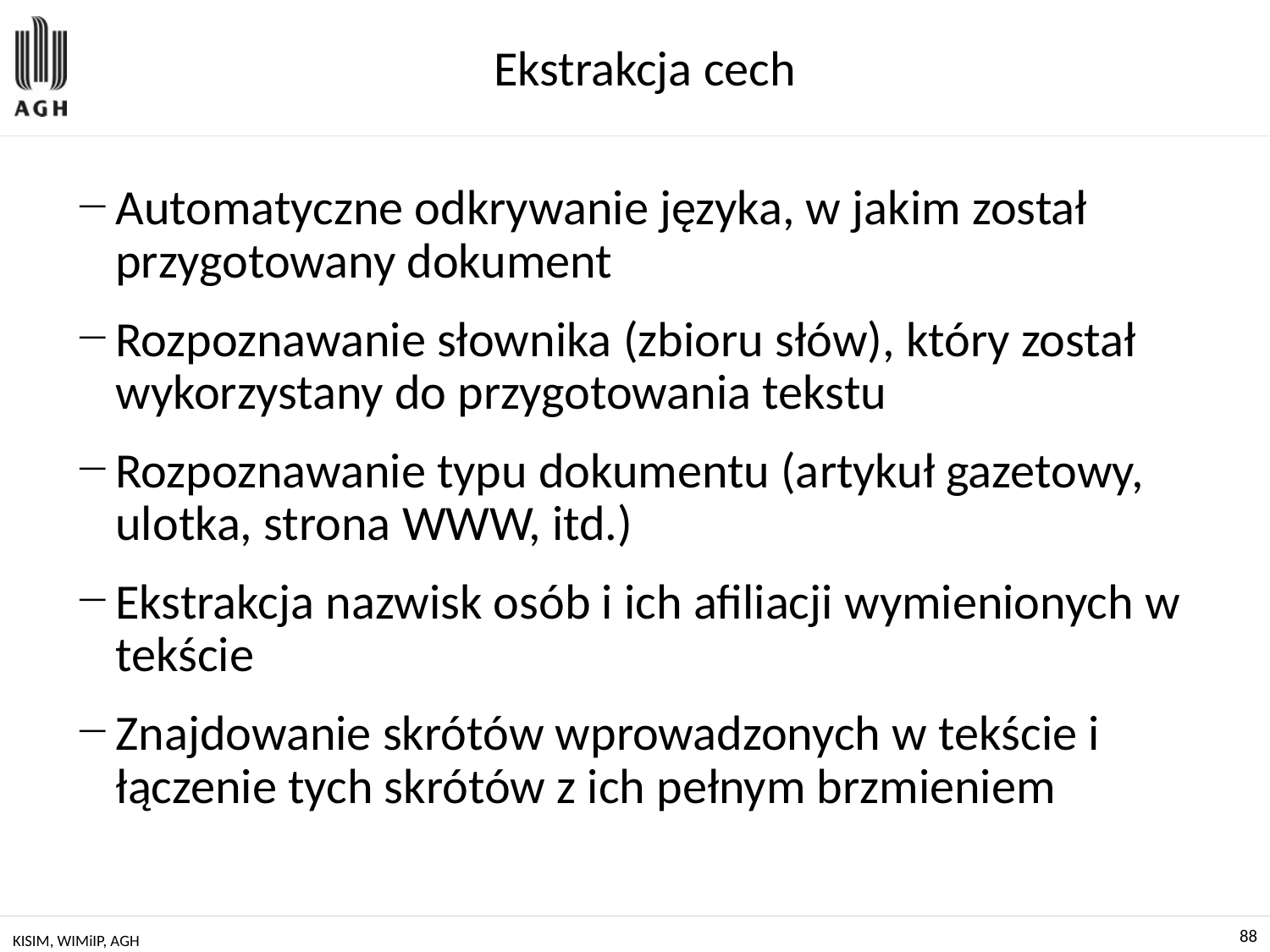

# Ekstrakcja cech
Automatyczne odkrywanie języka, w jakim został przygotowany dokument
Rozpoznawanie słownika (zbioru słów), który został wykorzystany do przygotowania tekstu
Rozpoznawanie typu dokumentu (artykuł gazetowy, ulotka, strona WWW, itd.)
Ekstrakcja nazwisk osób i ich afiliacji wymienionych w tekście
Znajdowanie skrótów wprowadzonych w tekście i łączenie tych skrótów z ich pełnym brzmieniem
KISIM, WIMiIP, AGH